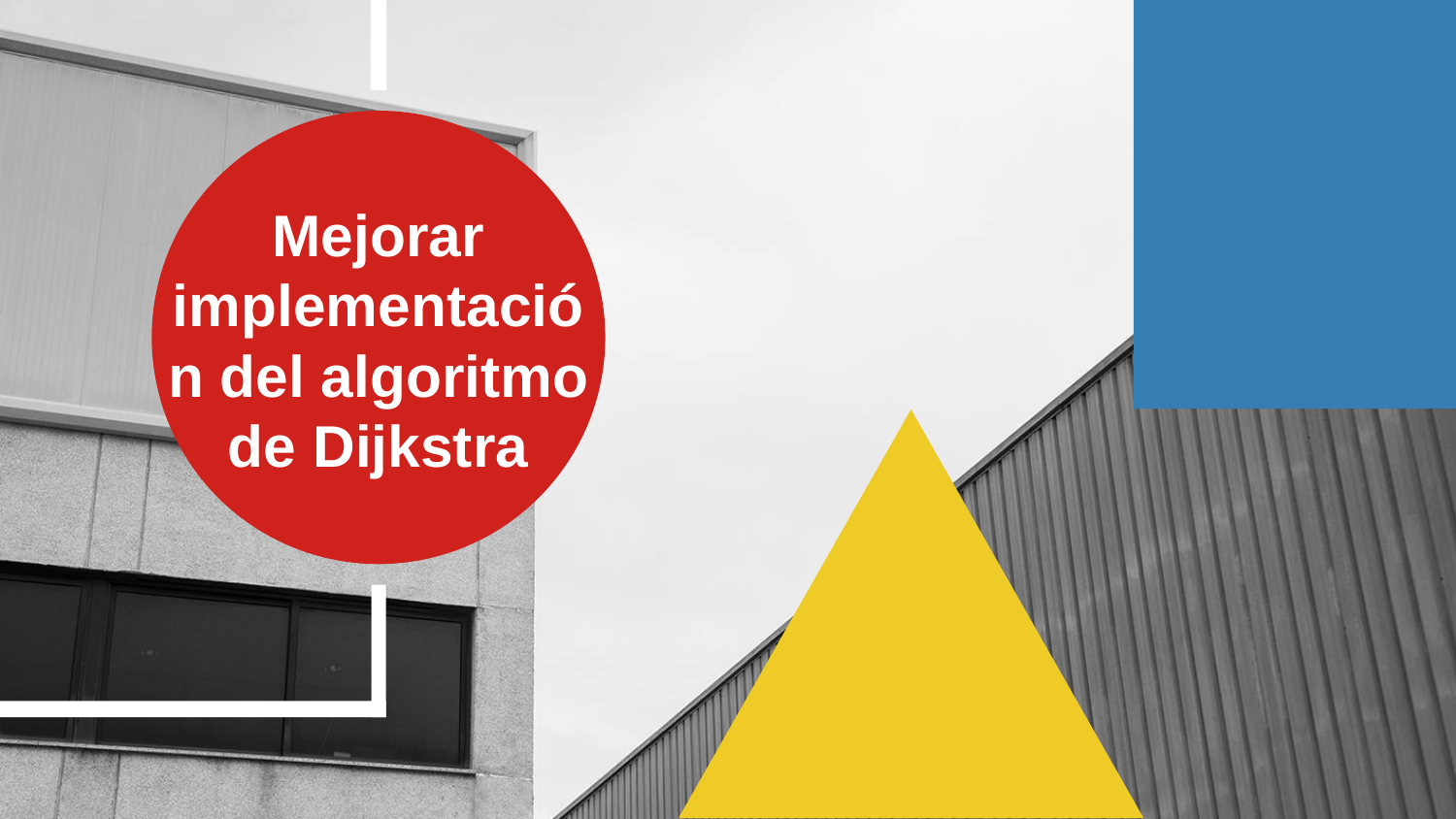

# Mejorar implementación del algoritmo de Dijkstra